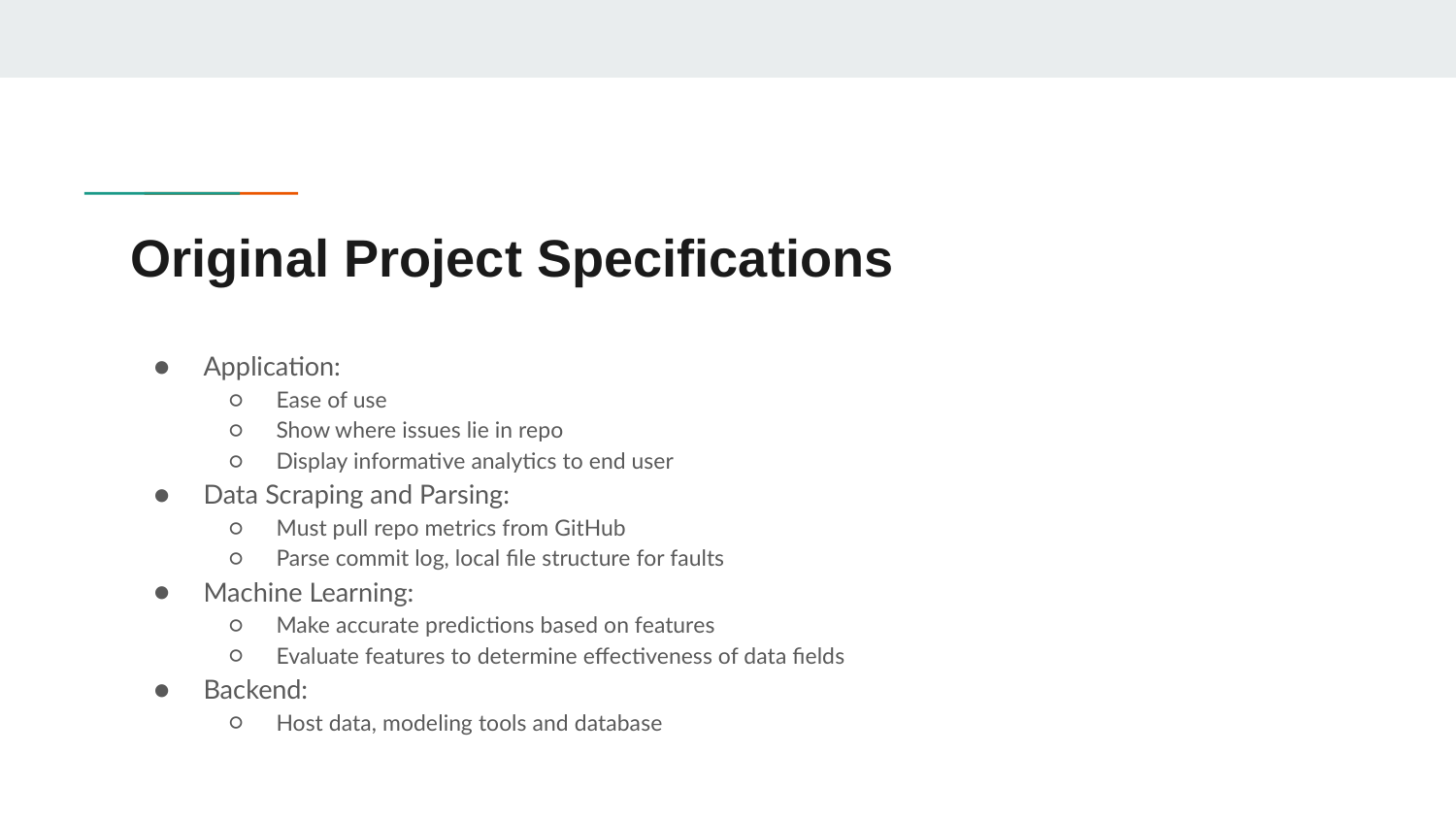

# Original Project Specifications
Application:
Ease of use
Show where issues lie in repo
Display informative analytics to end user
Data Scraping and Parsing:
Must pull repo metrics from GitHub
Parse commit log, local file structure for faults
Machine Learning:
Make accurate predictions based on features
Evaluate features to determine effectiveness of data fields
Backend:
Host data, modeling tools and database